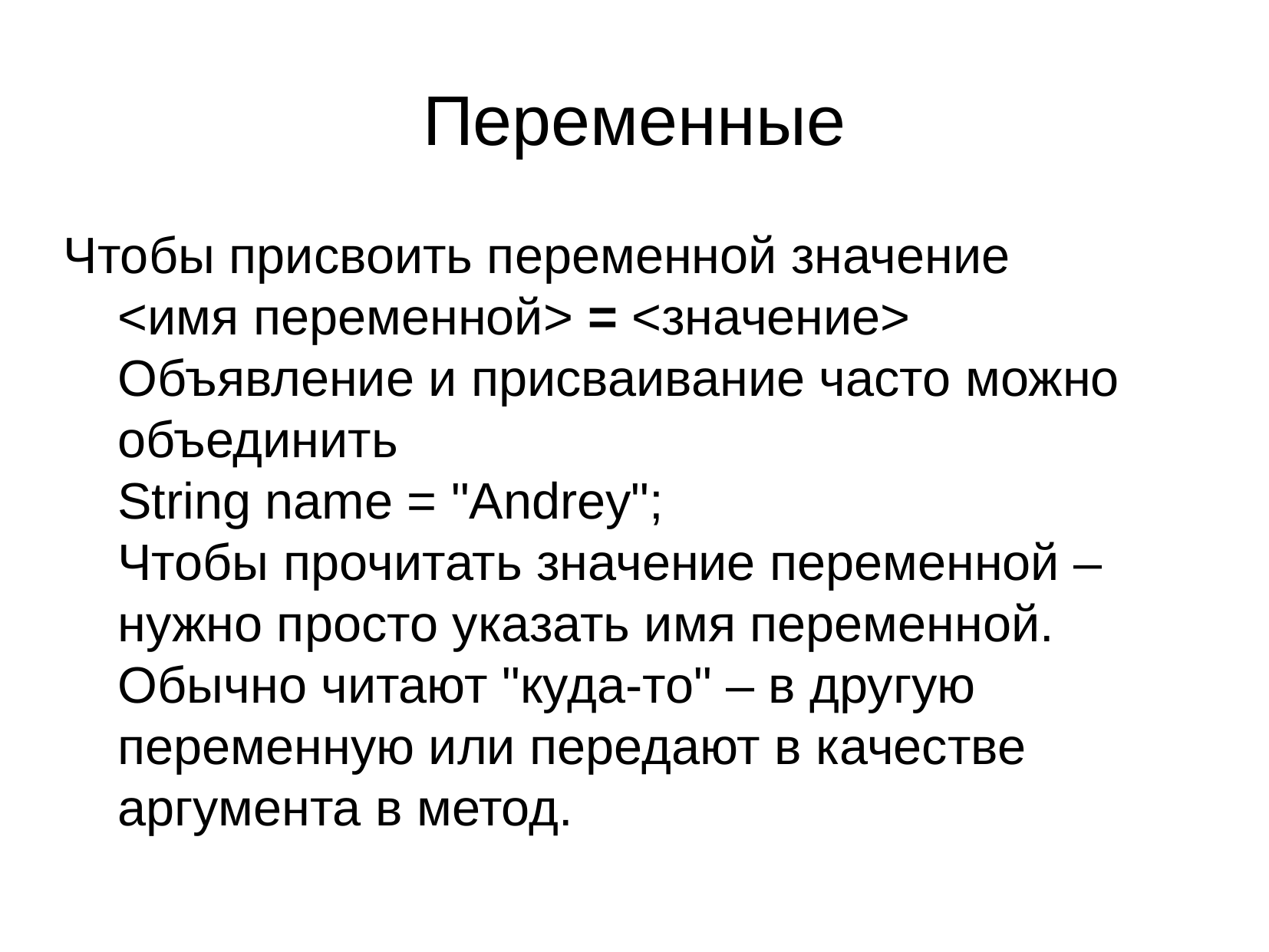

Переменные
Чтобы присвоить переменной значение
<имя переменной> = <значение>
Объявление и присваивание часто можно объединить
String name = "Andrey";
Чтобы прочитать значение переменной – нужно просто указать имя переменной.
Обычно читают "куда-то" – в другую переменную или передают в качестве аргумента в метод.